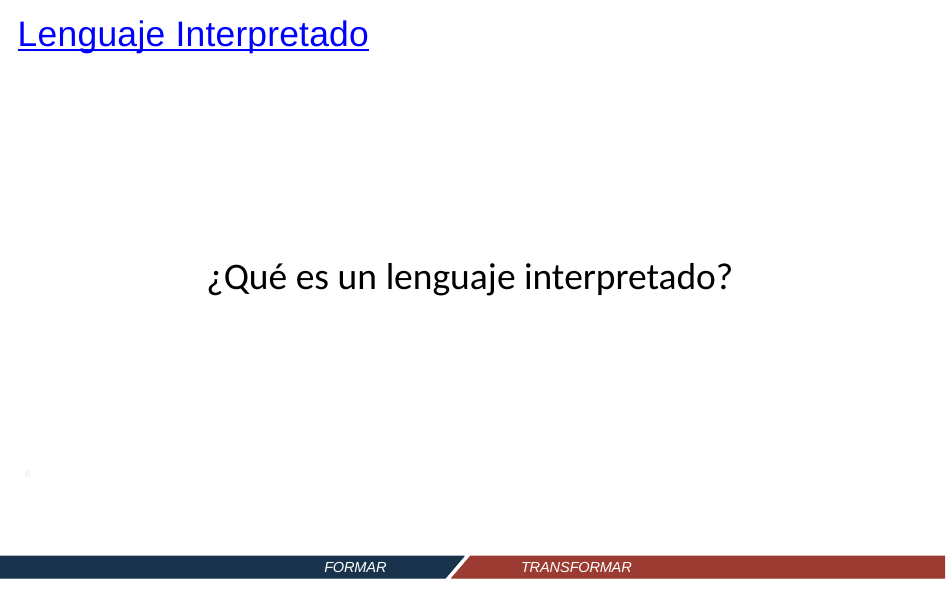

# Lenguaje Interpretado
¿Qué es un lenguaje interpretado?

6

FORMAR
TRANSFORMAR